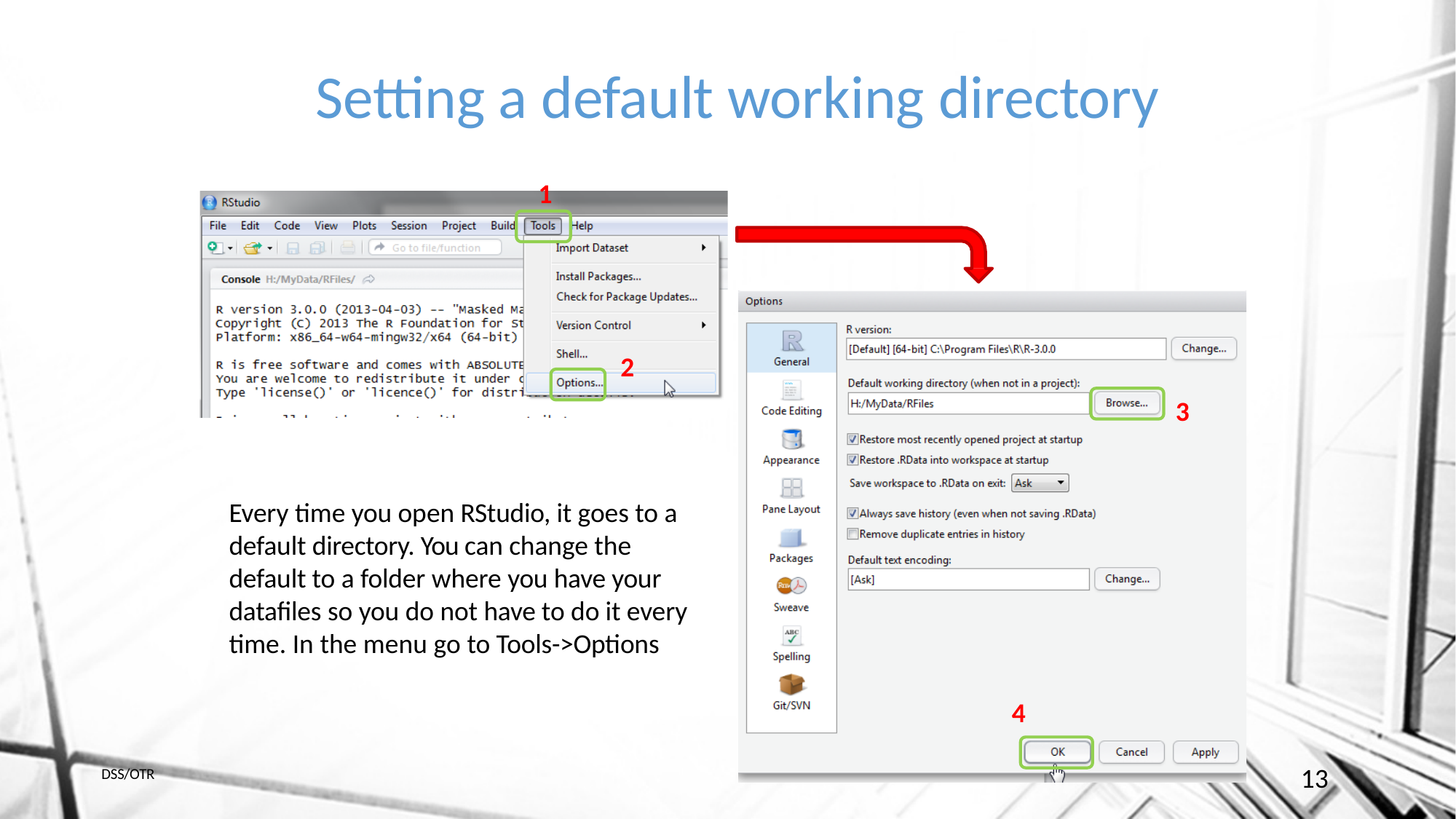

# Setting a default working directory
1

2

3
Every time you open RStudio, it goes to a  default directory. You can change the  default to a folder where you have your  datafiles so you do not have to do it every  time. In the menu go to Tools->Options
4

DSS/OTR
13